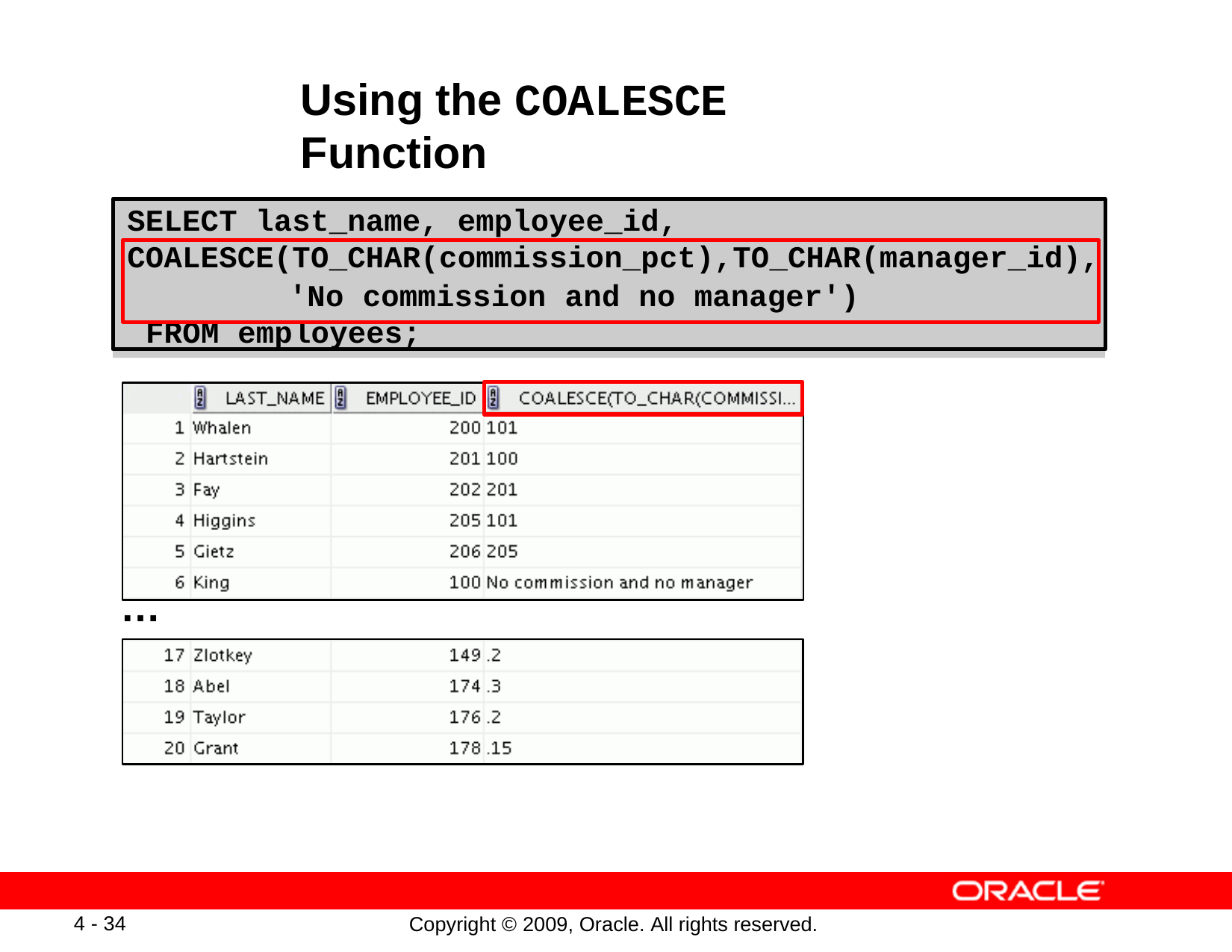

# Using the COALESCE Function

SELECT last_name, employee_id,  COALESCE(TO_CHAR(commission_pct),TO_CHAR(manager_id),
'No commission and no manager')  FROM employees;

…

4 - 34
Copyright © 2009, Oracle. All rights reserved.